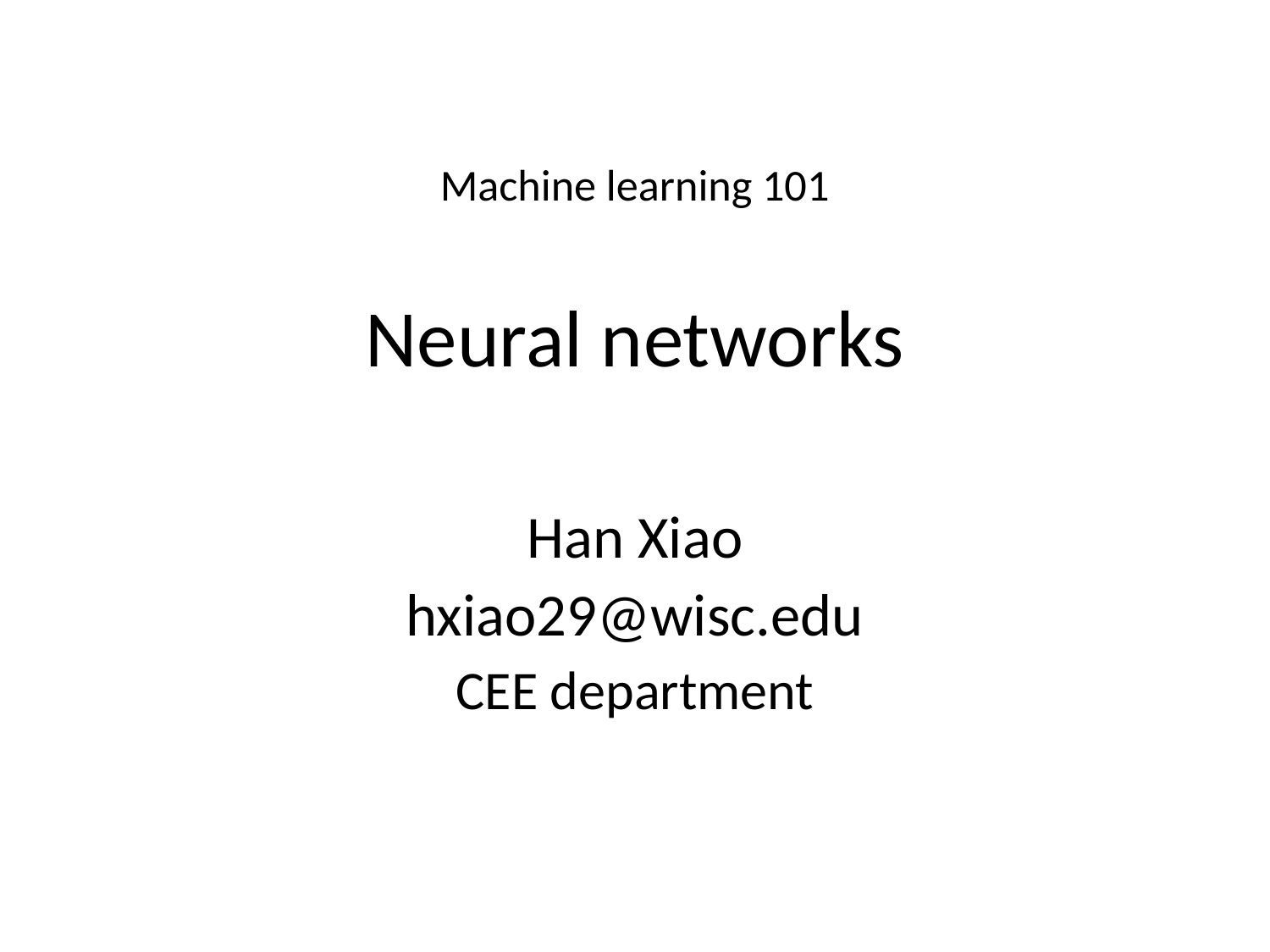

# Machine learning 101 Neural networks
Han Xiao
hxiao29@wisc.edu
CEE department